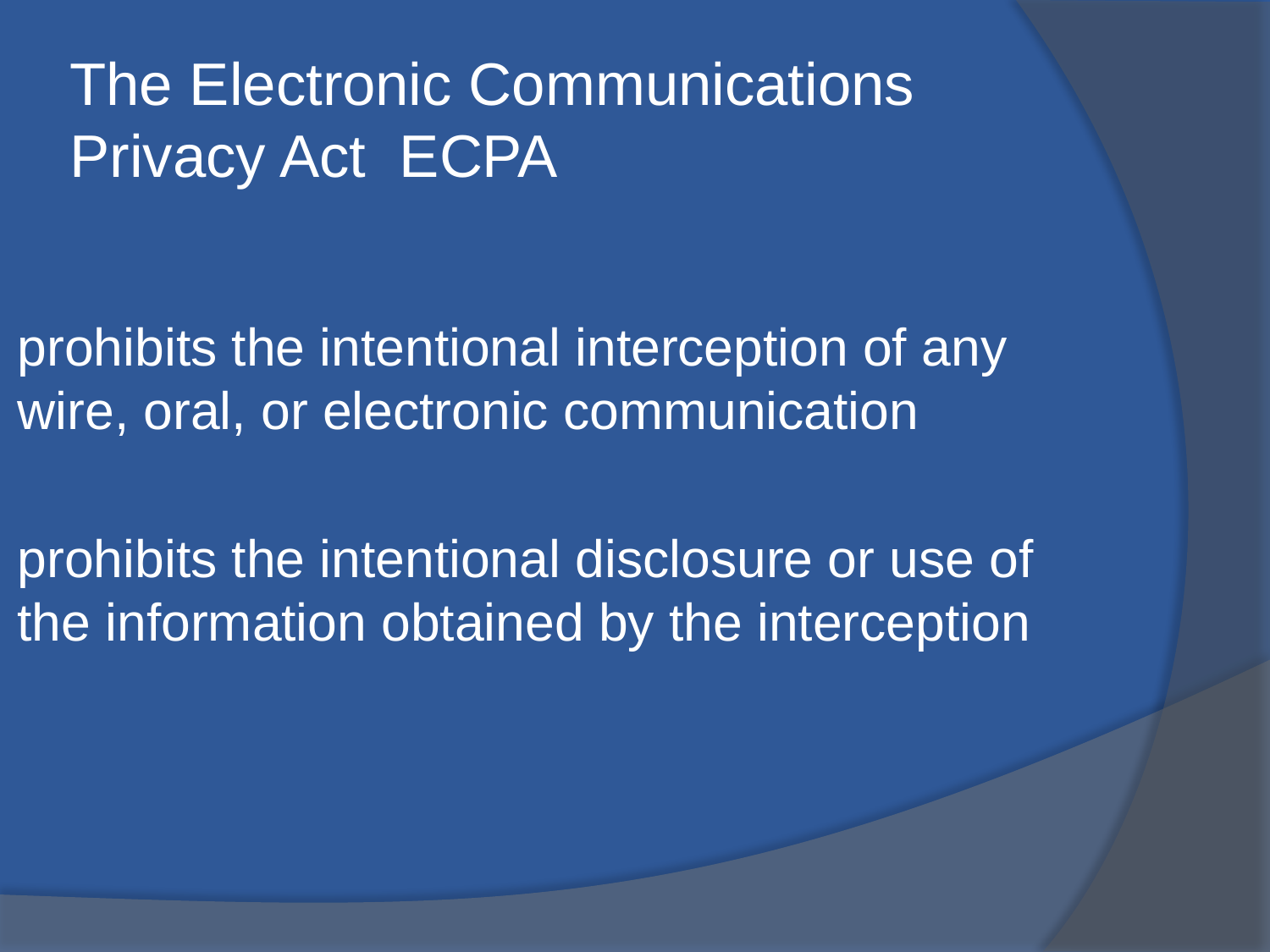

# The Electronic Communications Privacy Act  ECPA
prohibits the intentional interception of any wire, oral, or electronic communication

prohibits the intentional disclosure or use of the information obtained by the interception